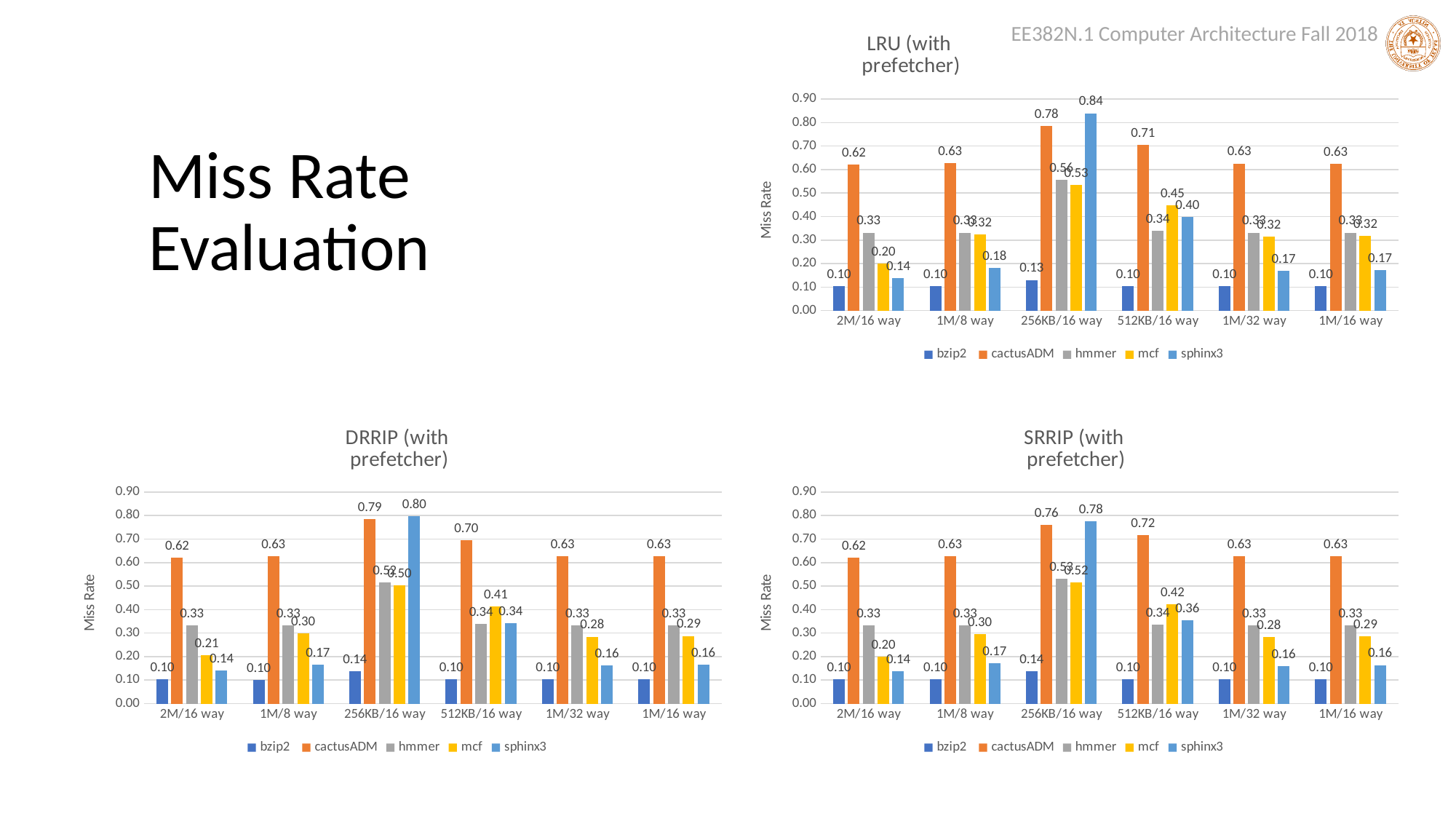

### Chart: LRU (with
 prefetcher)

| Category | bzip2  | cactusADM | hmmer | mcf | sphinx3 |
|---|---|---|---|---|---|
| 2M/16 way | 0.10311462648072943 | 0.6200529619566335 | 0.33151428086095724 | 0.198852980663771 | 0.13934882206575744 |
| 1M/8 way | 0.10311462648072943 | 0.6273681479084677 | 0.33151428086095724 | 0.32382094218244345 | 0.1808887763261115 |
| 256KB/16 way | 0.1302132892992592 | 0.7843619446661846 | 0.5570250127806583 | 0.5337398104413743 | 0.839793301995024 |
| 512KB/16 way | 0.10316076844045763 | 0.7054629681644828 | 0.3385874997577603 | 0.44875589397041515 | 0.3972804168931602 |
| 1M/32 way | 0.10311462648072943 | 0.6259907243949369 | 0.33151428086095724 | 0.3150454151319382 | 0.16970826418952342 |
| 1M/16 way | 0.10311462648072943 | 0.6256104949150915 | 0.33151428086095724 | 0.31786756227782 | 0.17197695390532866 |
# Miss Rate Evaluation

### Chart: DRRIP (with
 prefetcher)

| Category | bzip2  | cactusADM | hmmer | mcf | sphinx3 |
|---|---|---|---|---|---|
| 2M/16 way | 0.10307055588767706 | 0.6202879732001484 | 0.33254905623948594 | 0.20542538245711156 | 0.14047254056763922 |
| 1M/8 way | 0.10086922551107662 | 0.6281585513195012 | 0.3320169345407631 | 0.2999296301647869 | 0.16618945666744195 |
| 256KB/16 way | 0.13794122473387016 | 0.7857092288383989 | 0.5170063768890582 | 0.504298786623896 | 0.7986112293412164 |
| 512KB/16 way | 0.10339371095740056 | 0.6964605063820677 | 0.3386181920635803 | 0.41342338074209944 | 0.34186098660271763 |
| 1M/32 way | 0.10395025851836259 | 0.6273215138418093 | 0.33413103030318864 | 0.2846985899905112 | 0.16334855754800018 |
| 1M/16 way | 0.10334167659234007 | 0.6268460226634581 | 0.33290212747126086 | 0.2879584984846907 | 0.16473992930156536 |

### Chart: SRRIP (with
 prefetcher)

| Category | bzip2  | cactusADM | hmmer | mcf | sphinx3 |
|---|---|---|---|---|---|
| 2M/16 way | 0.10311462648072943 | 0.6200529619566335 | 0.33151428086095724 | 0.19876046874175496 | 0.13932436463669212 |
| 1M/8 way | 0.10311462648072943 | 0.6283500508398941 | 0.33151428086095724 | 0.2970034478054663 | 0.17344012481118964 |
| 256KB/16 way | 0.1382948034628092 | 0.762019549452873 | 0.5312305627288196 | 0.5169914921948671 | 0.7765284889999027 |
| 512KB/16 way | 0.10326686699005015 | 0.7171890148143878 | 0.3369924572605408 | 0.42309518021274006 | 0.3556320136660724 |
| 1M/32 way | 0.10311462648072943 | 0.6266446182042649 | 0.33151428086095724 | 0.28262392302441414 | 0.15929381488605607 |
| 1M/16 way | 0.10311462648072943 | 0.6261126233097174 | 0.33151428086095724 | 0.2874583106645742 | 0.1640435493723771 |